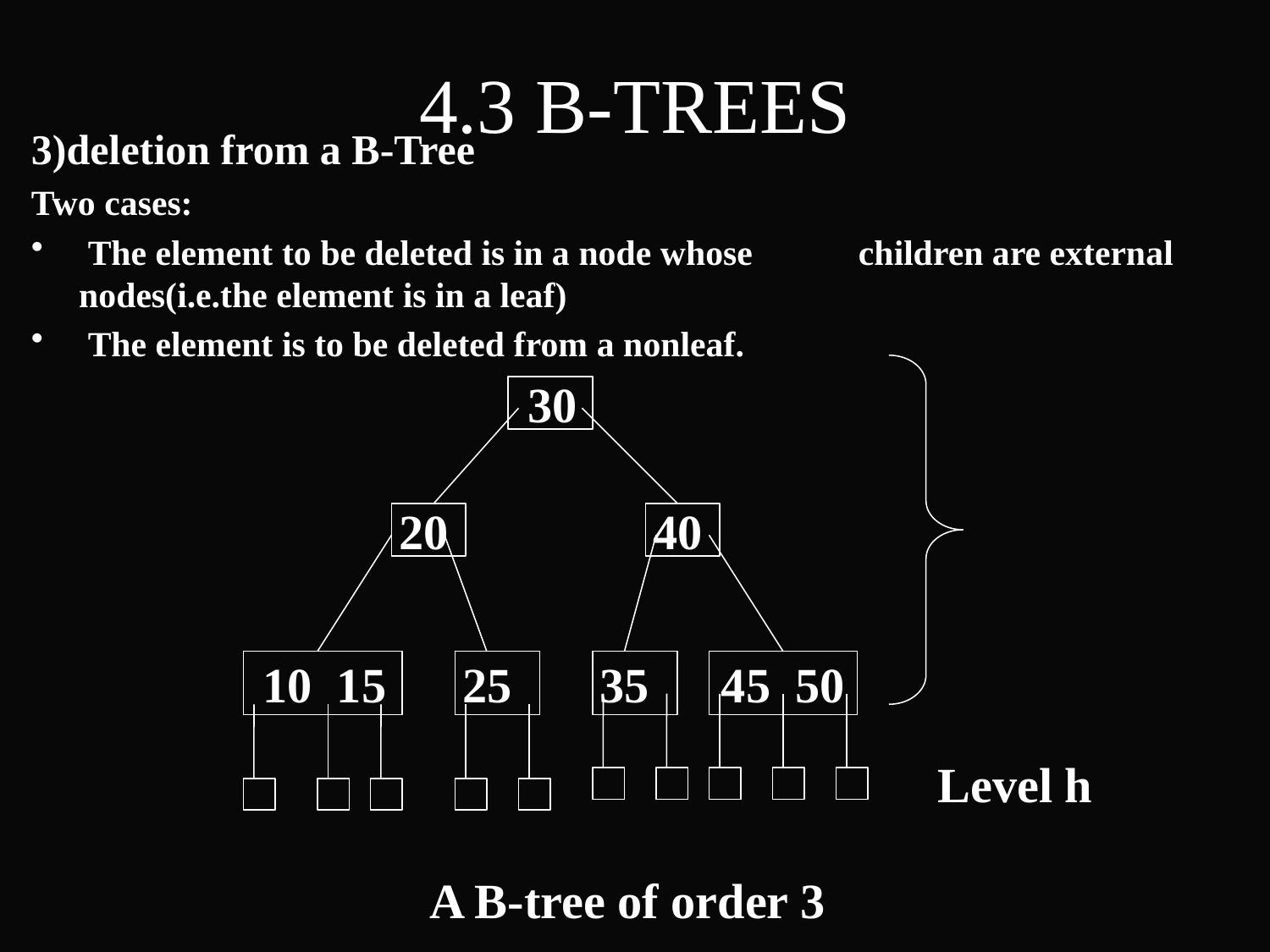

4.3 B-TREES
3)deletion from a B-Tree
Two cases:
 The element to be deleted is in a node whose    	  children are external nodes(i.e.the element is in a leaf)
 The element is to be deleted from a nonleaf.

 30

20

40

 10  15

25

35

45  50

Level h
A B-tree of order 3